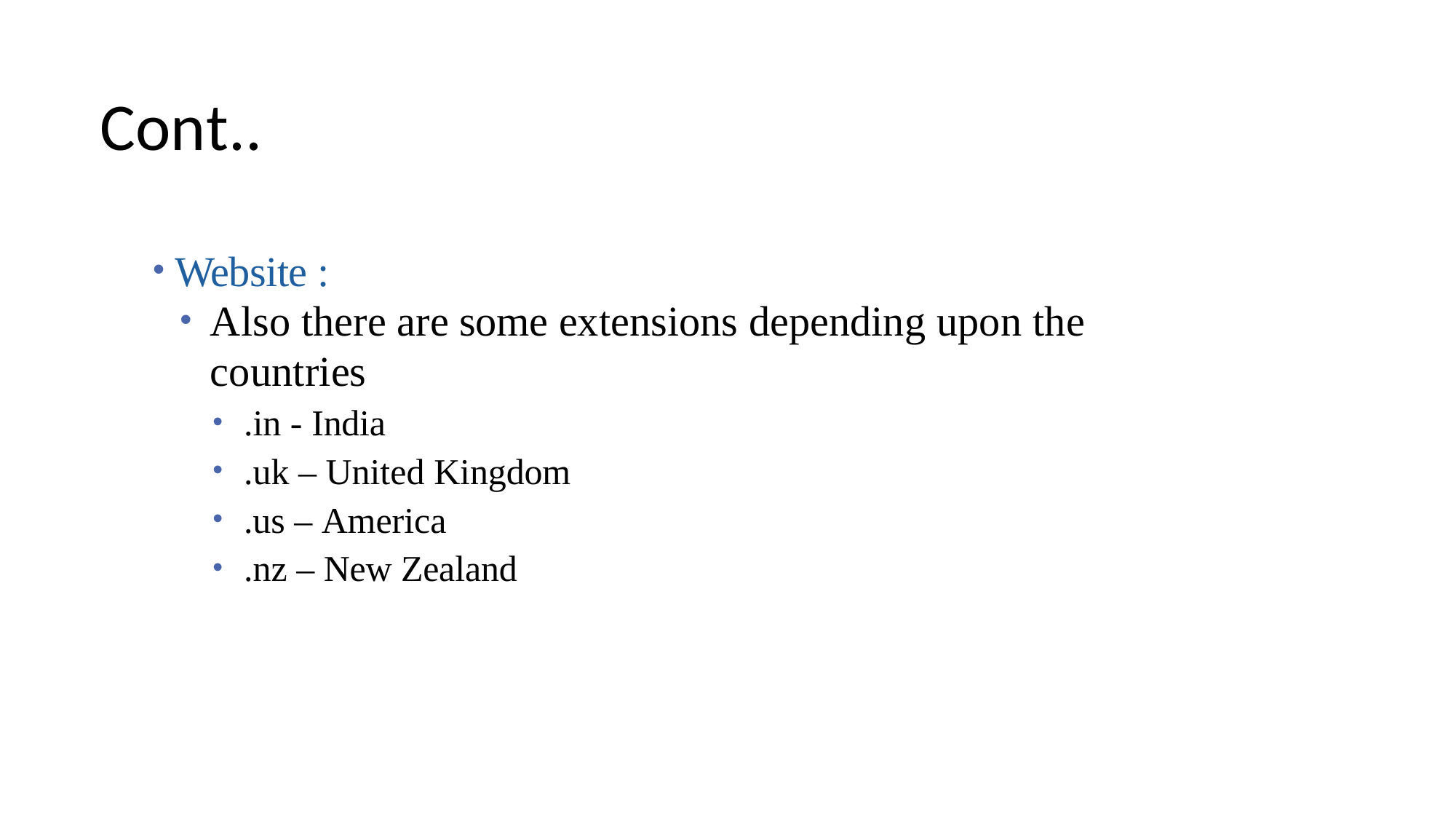

# Cont..
Website :
Also there are some extensions depending upon the countries
.in - India
.uk – United Kingdom
.us – America
.nz – New Zealand